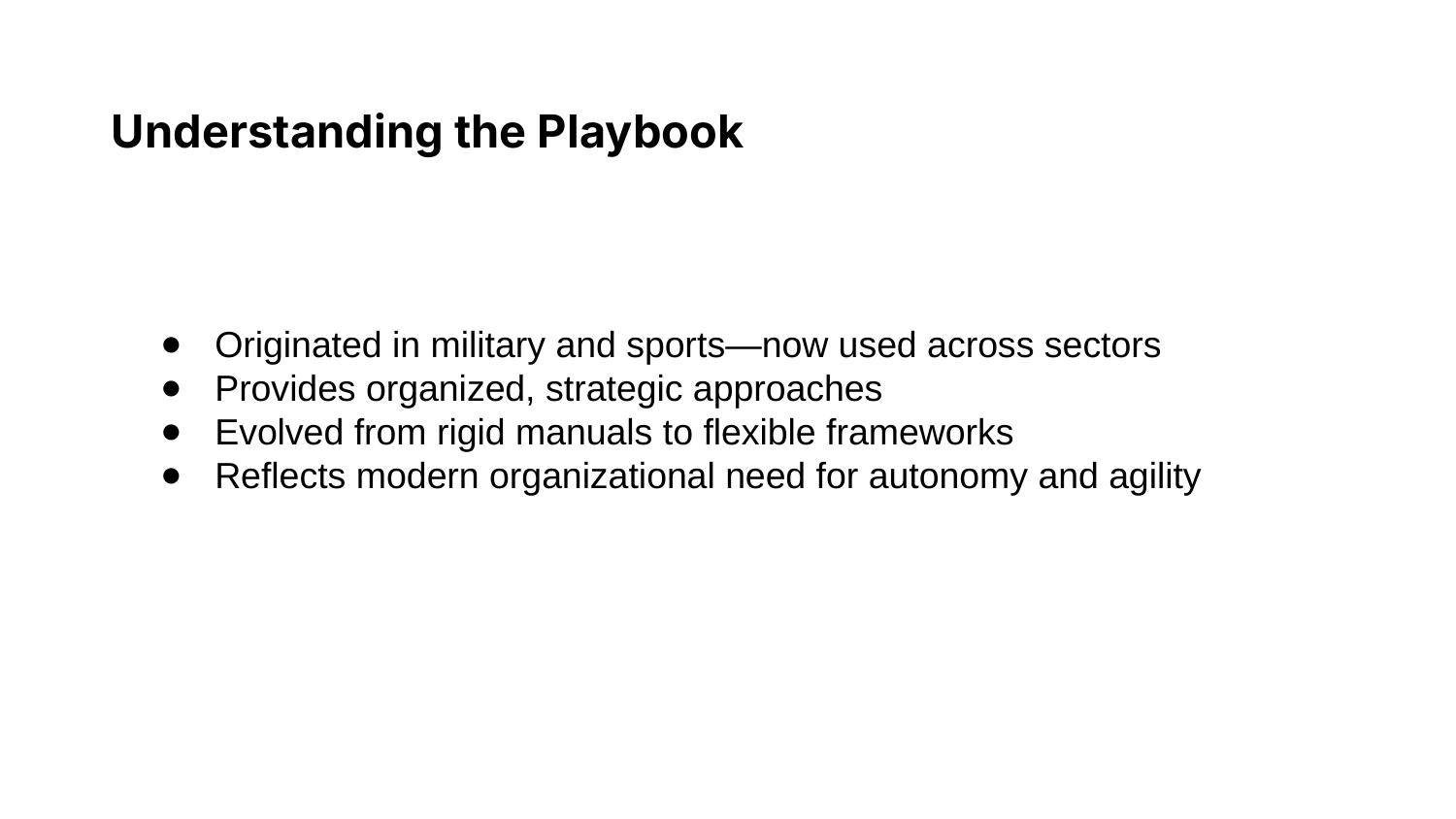

Understanding the Playbook
Originated in military and sports—now used across sectors
Provides organized, strategic approaches
Evolved from rigid manuals to flexible frameworks
Reflects modern organizational need for autonomy and agility